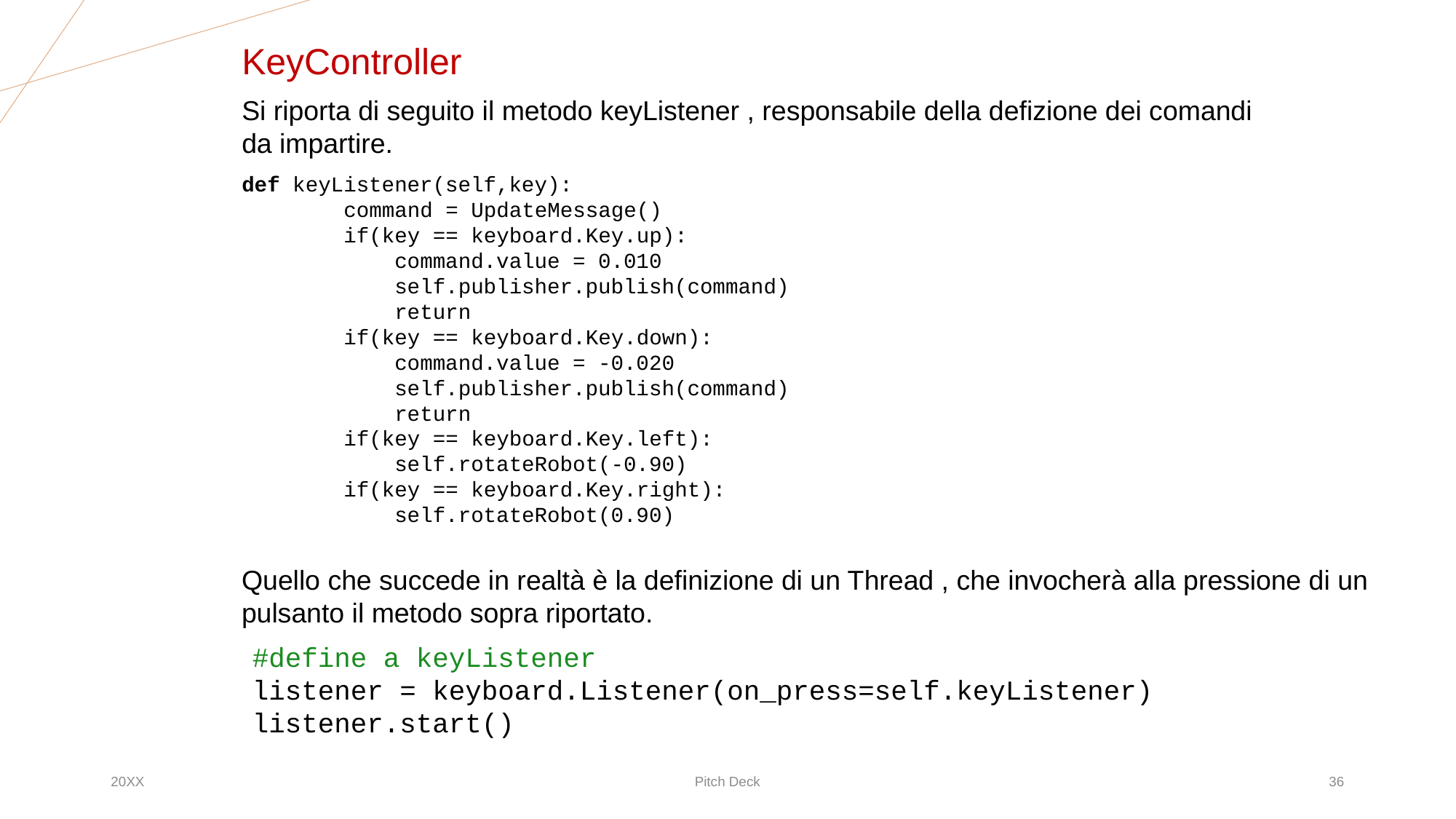

KeyController
Si riporta di seguito il metodo keyListener , responsabile della defizione dei comandi da impartire.
def keyListener(self,key):
        command = UpdateMessage()
        if(key == keyboard.Key.up):
            command.value = 0.010
            self.publisher.publish(command)
            return
        if(key == keyboard.Key.down):
            command.value = -0.020
            self.publisher.publish(command)
            return
        if(key == keyboard.Key.left):
            self.rotateRobot(-0.90)
        if(key == keyboard.Key.right):
            self.rotateRobot(0.90)

Quello che succede in realtà è la definizione di un Thread , che invocherà alla pressione di un pulsanto il metodo sopra riportato.
#define a keyListener
listener = keyboard.Listener(on_press=self.keyListener)
listener.start()

20XX
Pitch Deck
36